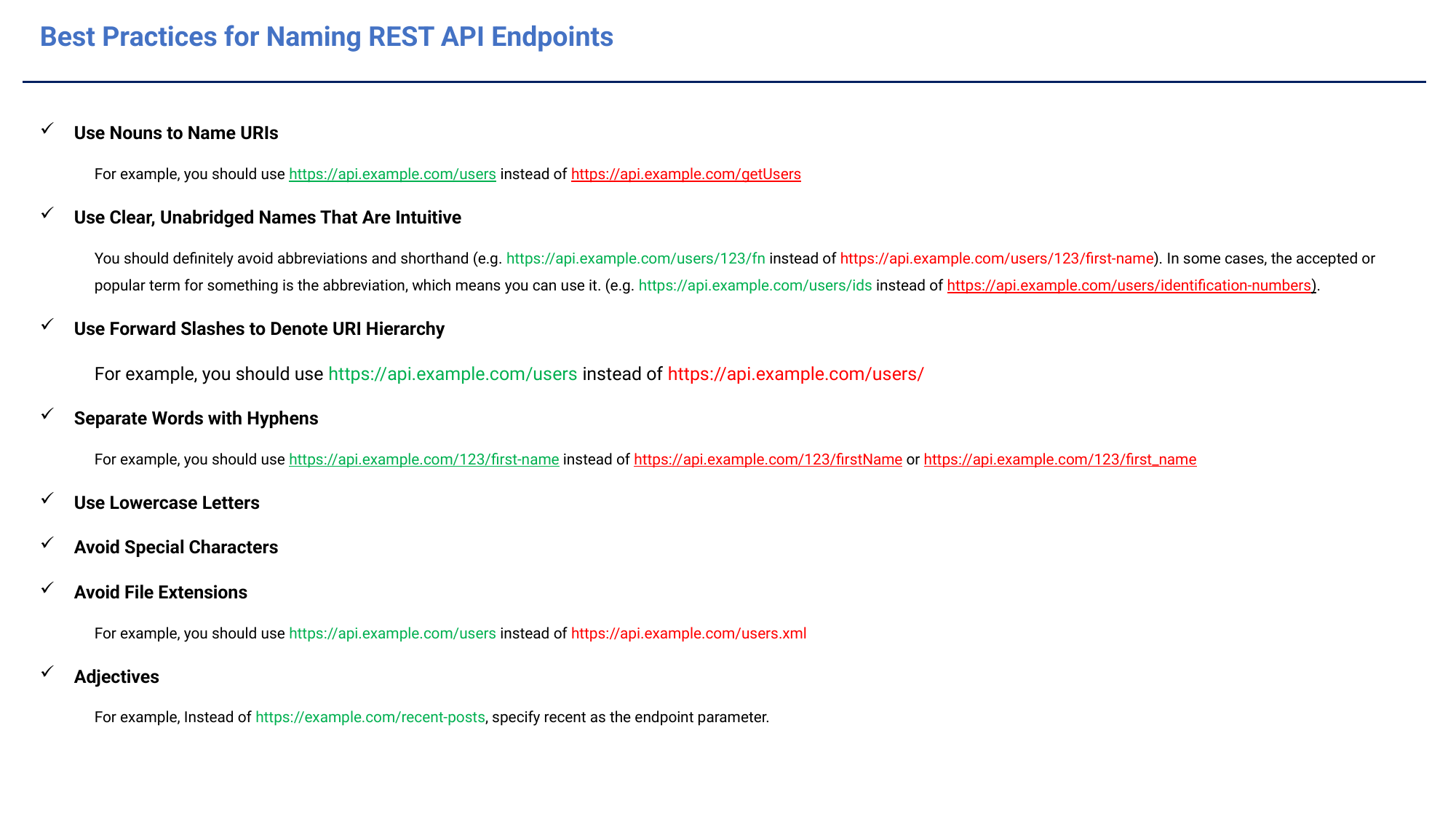

Best Practices for Naming REST API Endpoints
Use Nouns to Name URIs
For example, you should use https://api.example.com/users instead of https://api.example.com/getUsers
Use Clear, Unabridged Names That Are Intuitive
You should definitely avoid abbreviations and shorthand (e.g. https://api.example.com/users/123/fn instead of https://api.example.com/users/123/first-name). In some cases, the accepted or popular term for something is the abbreviation, which means you can use it. (e.g. https://api.example.com/users/ids instead of https://api.example.com/users/identification-numbers).
Use Forward Slashes to Denote URI Hierarchy
For example, you should use https://api.example.com/users instead of https://api.example.com/users/
Separate Words with Hyphens
For example, you should use https://api.example.com/123/first-name instead of https://api.example.com/123/firstName or https://api.example.com/123/first_name
Use Lowercase Letters
Avoid Special Characters
Avoid File Extensions
For example, you should use https://api.example.com/users instead of https://api.example.com/users.xml
Adjectives
For example, Instead of https://example.com/recent-posts, specify recent as the endpoint parameter.